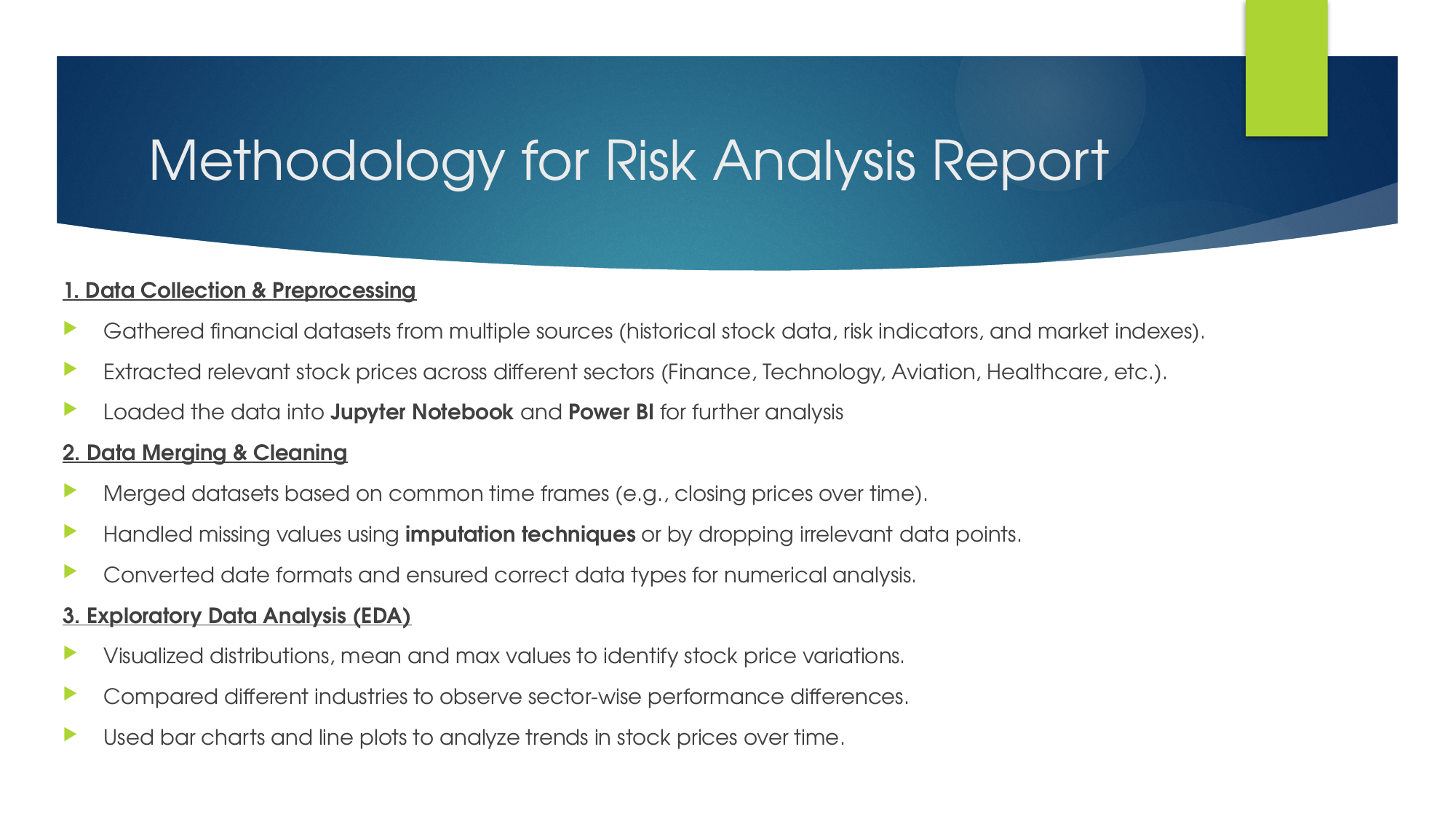

# Methodology for Risk Analysis Report
1. Data Collection & Preprocessing
Gathered financial datasets from multiple sources (historical stock data, risk indicators, and market indexes).
Extracted relevant stock prices across different sectors (Finance, Technology, Aviation, Healthcare, etc.).
Loaded the data into Jupyter Notebook and Power BI for further analysis
2. Data Merging & Cleaning
Merged datasets based on common time frames (e.g., closing prices over time).
Handled missing values using imputation techniques or by dropping irrelevant data points.
Converted date formats and ensured correct data types for numerical analysis.
3. Exploratory Data Analysis (EDA)
Visualized distributions, mean and max values to identify stock price variations.
Compared different industries to observe sector-wise performance differences.
Used bar charts and line plots to analyze trends in stock prices over time.